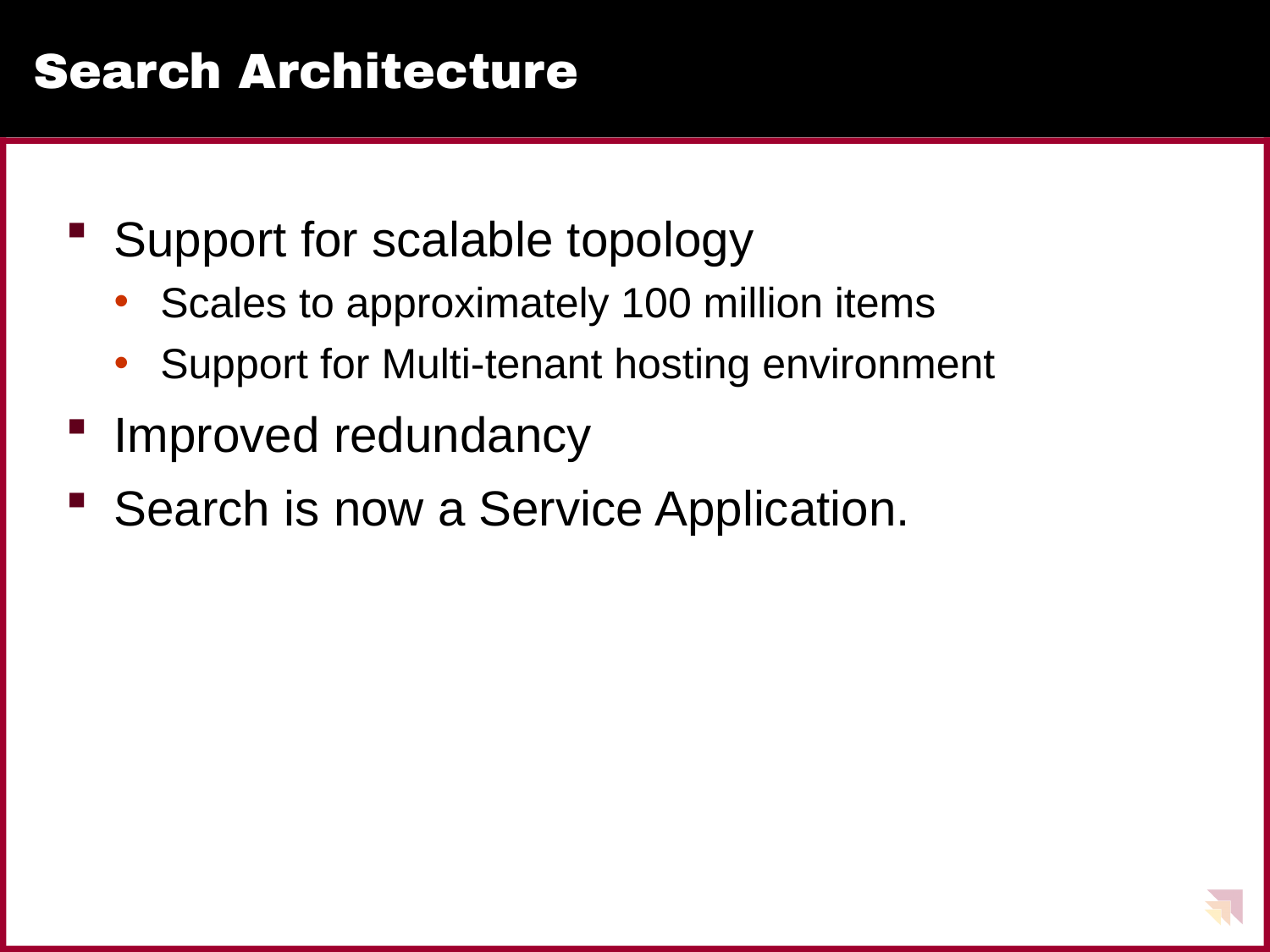

# Search Architecture
Support for scalable topology
Scales to approximately 100 million items
Support for Multi-tenant hosting environment
Improved redundancy
Search is now a Service Application.